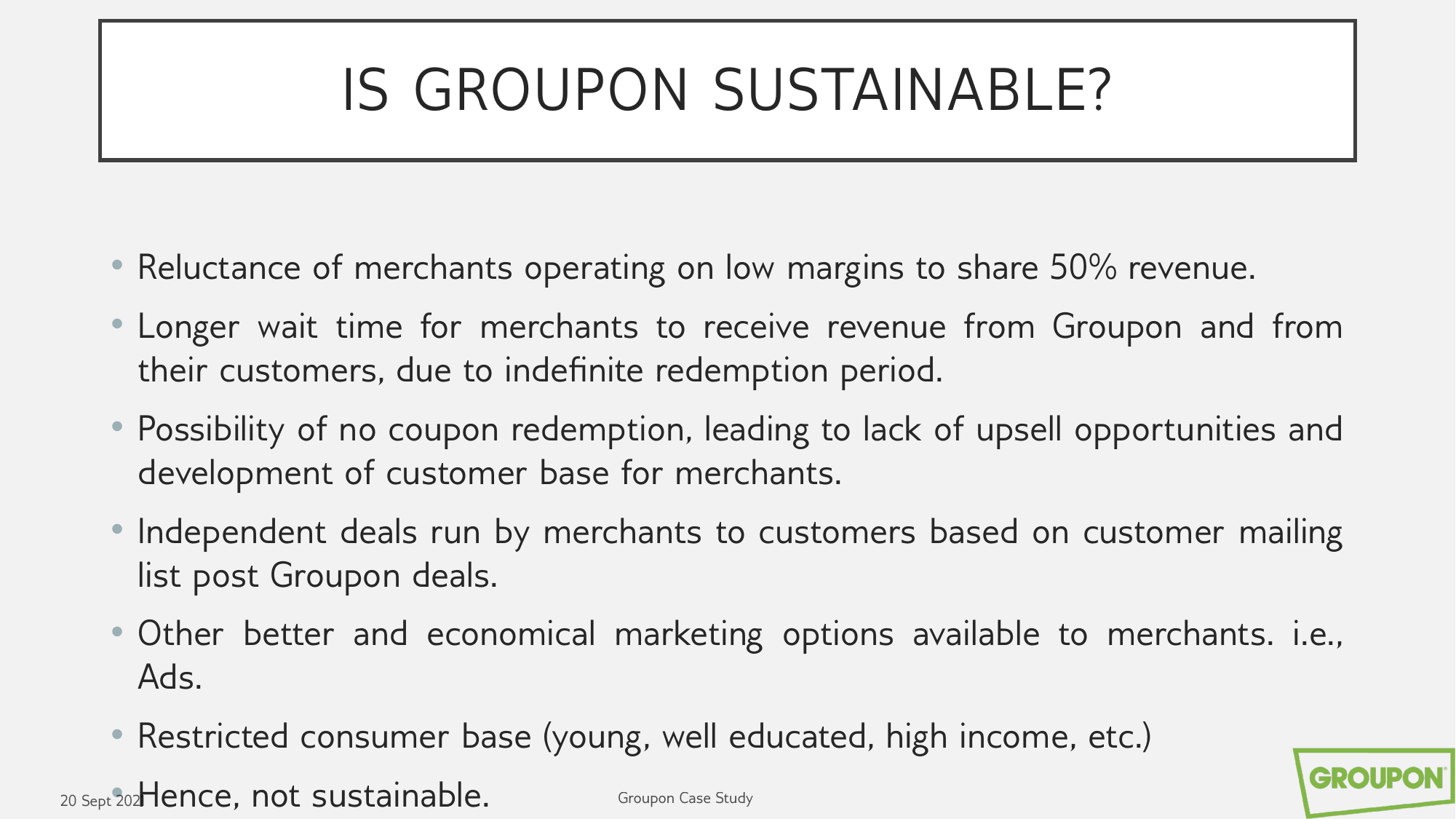

# Is Groupon Sustainable?
Reluctance of merchants operating on low margins to share 50% revenue.
Longer wait time for merchants to receive revenue from Groupon and from their customers, due to indefinite redemption period.
Possibility of no coupon redemption, leading to lack of upsell opportunities and development of customer base for merchants.
Independent deals run by merchants to customers based on customer mailing list post Groupon deals.
Other better and economical marketing options available to merchants. i.e., Ads.
Restricted consumer base (young, well educated, high income, etc.)
Hence, not sustainable.

Groupon Case Study
20 Sept 2021